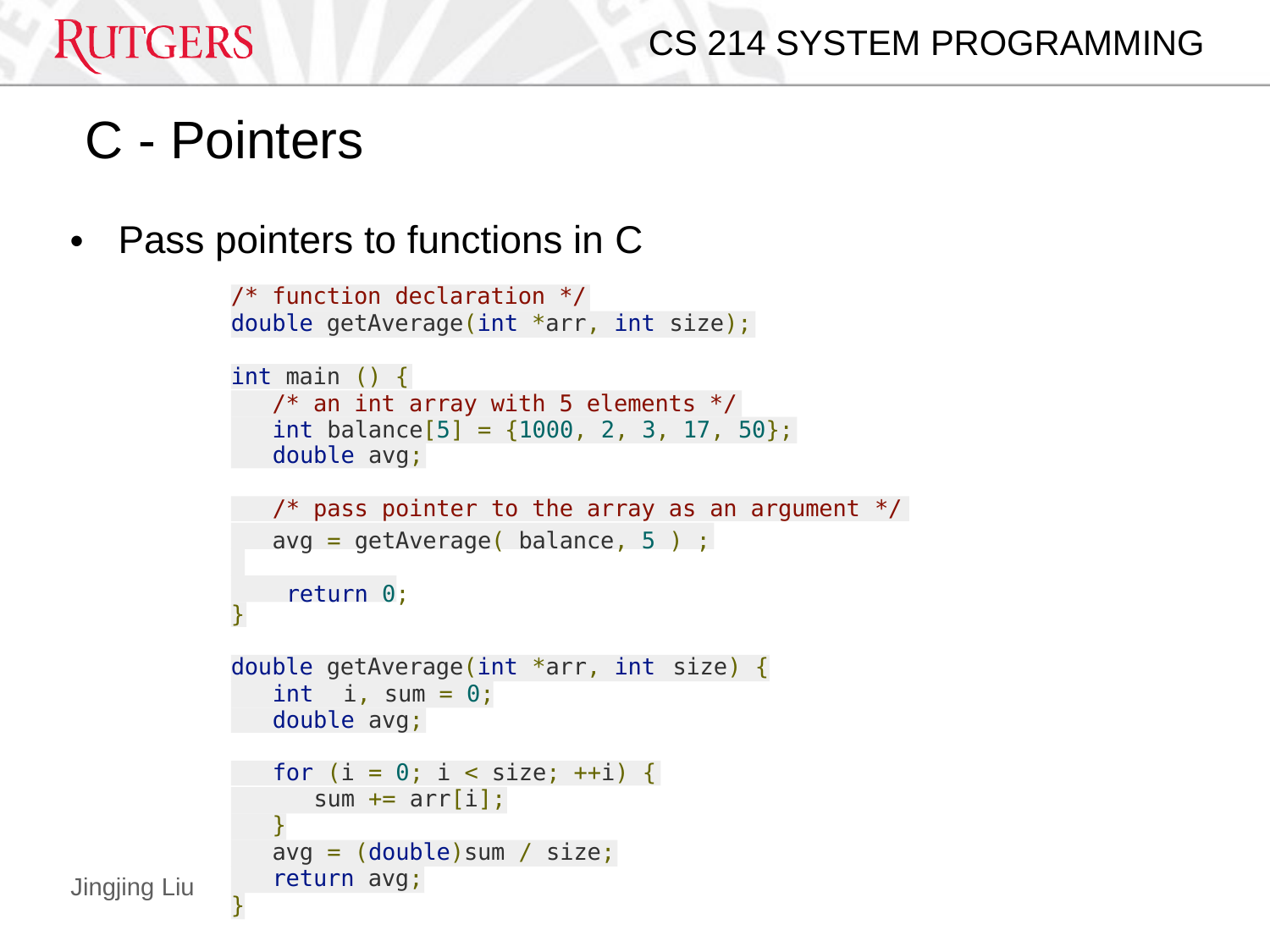

CS 214 SYSTEM PROGRAMMING
# C - Pointers
Pass pointers to functions in C
•
/* function declaration */
double getAverage(int *arr, int size);

int main () {
/* an int array with 5 elements */  int balance[5] = {1000, 2, 3, 17, 50};

double avg;
/* pass pointer to the array as an argument */
avg = getAverage( balance, 5 ) ;  return 0;

}
double getAverage(int *arr, int
size) {

int	i, sum = 0;

double avg;
for (i = 0; i < size; ++i) {
sum += arr[i];
}
avg = (double)sum / size;

return avg;
Jingjing Liu

}